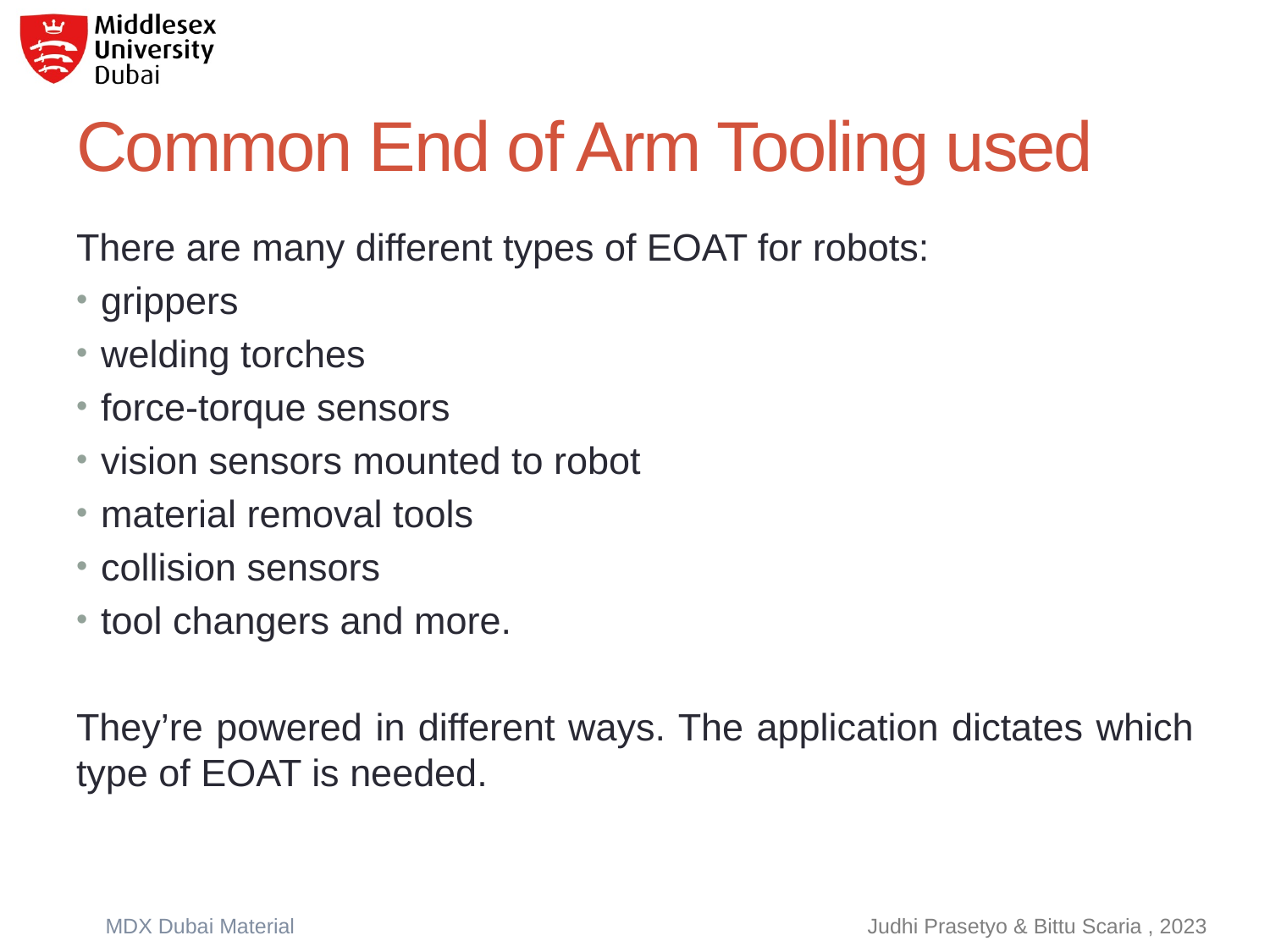

# Common End of Arm Tooling used
There are many different types of EOAT for robots:
grippers
welding torches
force-torque sensors
vision sensors mounted to robot
material removal tools
collision sensors
tool changers and more.

They’re powered in different ways. The application dictates which type of EOAT is needed.